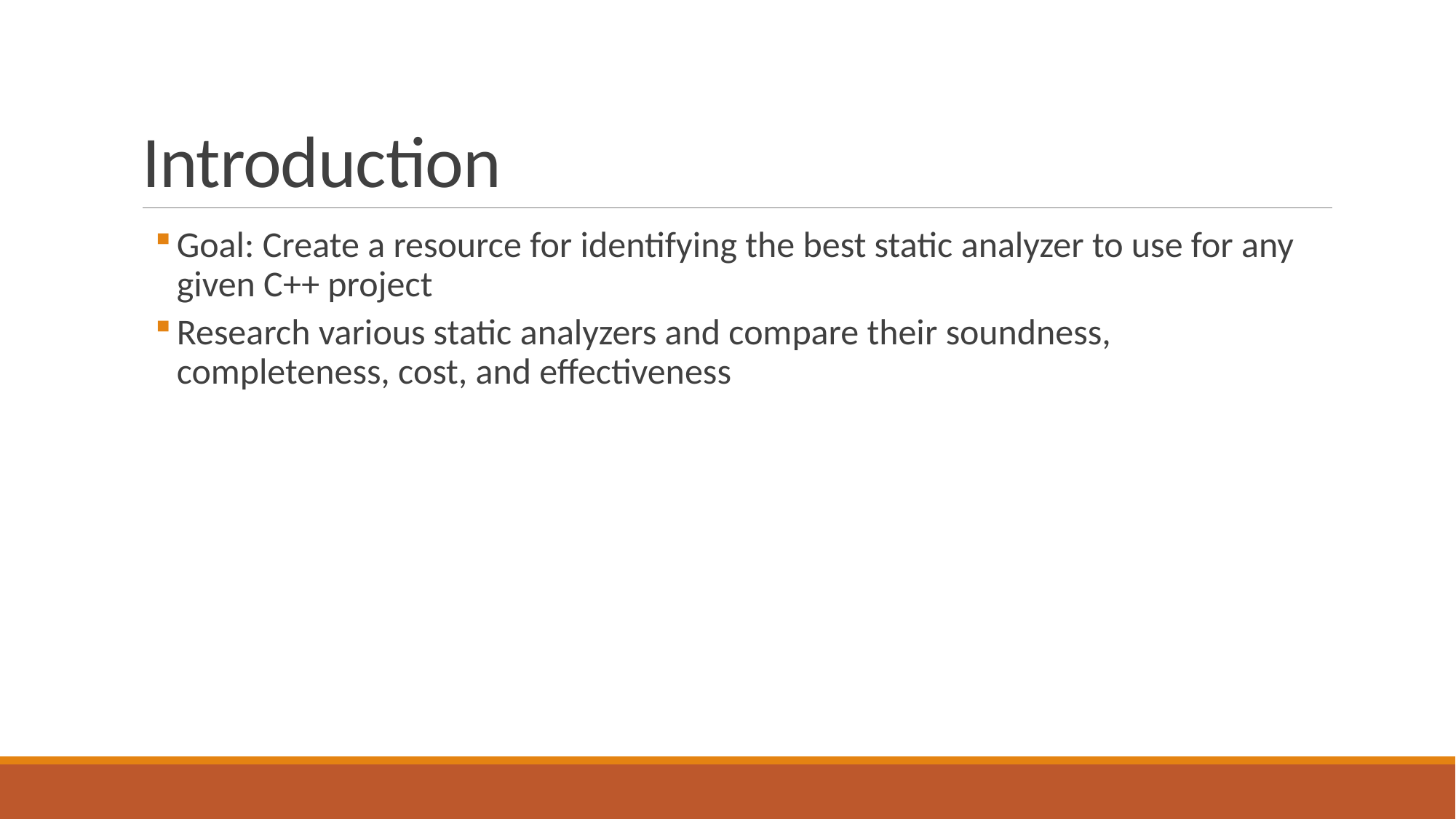

# Introduction
Goal: Create a resource for identifying the best static analyzer to use for any given C++ project
Research various static analyzers and compare their soundness, completeness, cost, and effectiveness